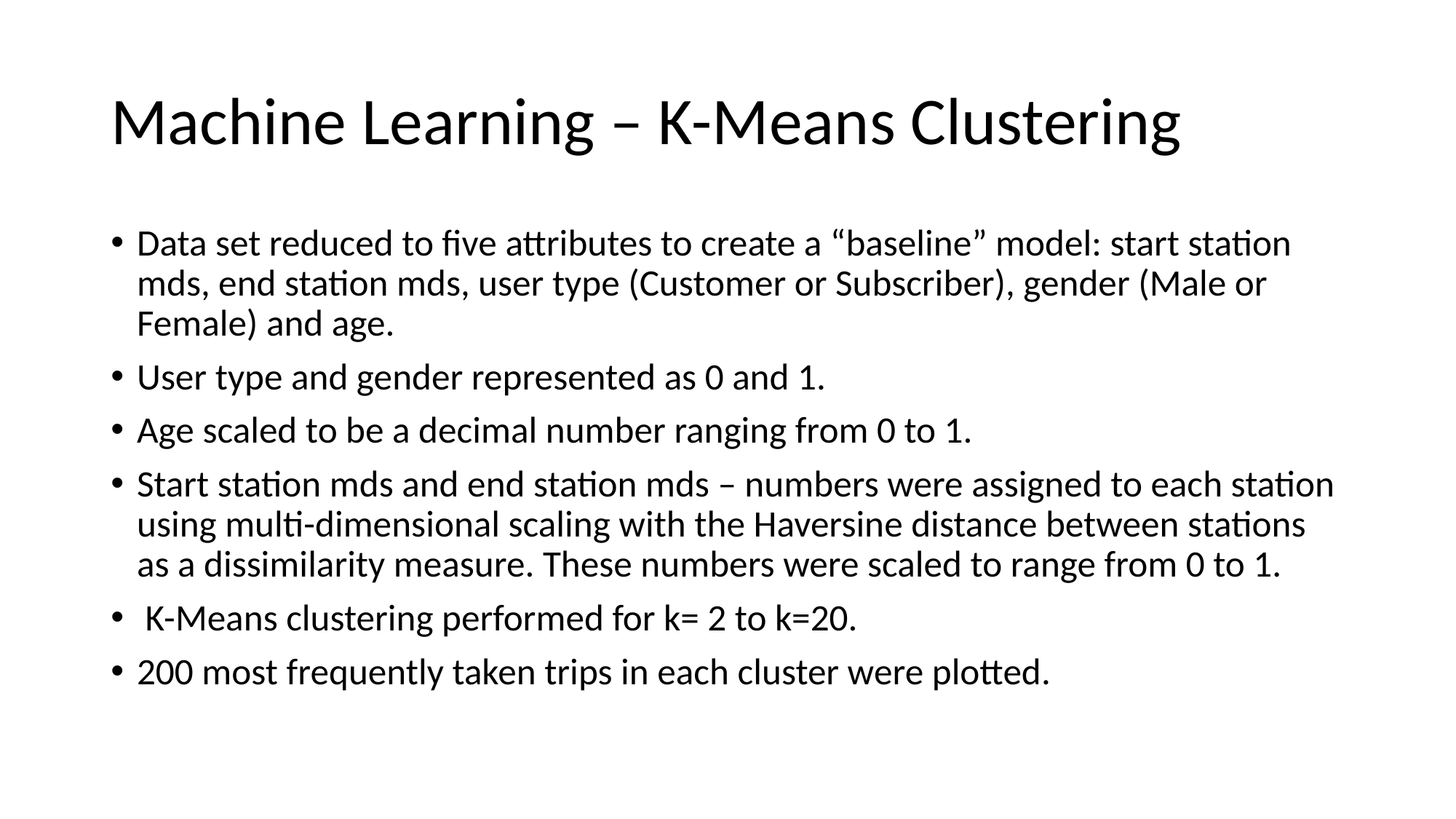

# Machine Learning – K-Means Clustering
Data set reduced to five attributes to create a “baseline” model: start station mds, end station mds, user type (Customer or Subscriber), gender (Male or Female) and age.
User type and gender represented as 0 and 1.
Age scaled to be a decimal number ranging from 0 to 1.
Start station mds and end station mds – numbers were assigned to each station using multi-dimensional scaling with the Haversine distance between stations as a dissimilarity measure. These numbers were scaled to range from 0 to 1.
 K-Means clustering performed for k= 2 to k=20.
200 most frequently taken trips in each cluster were plotted.